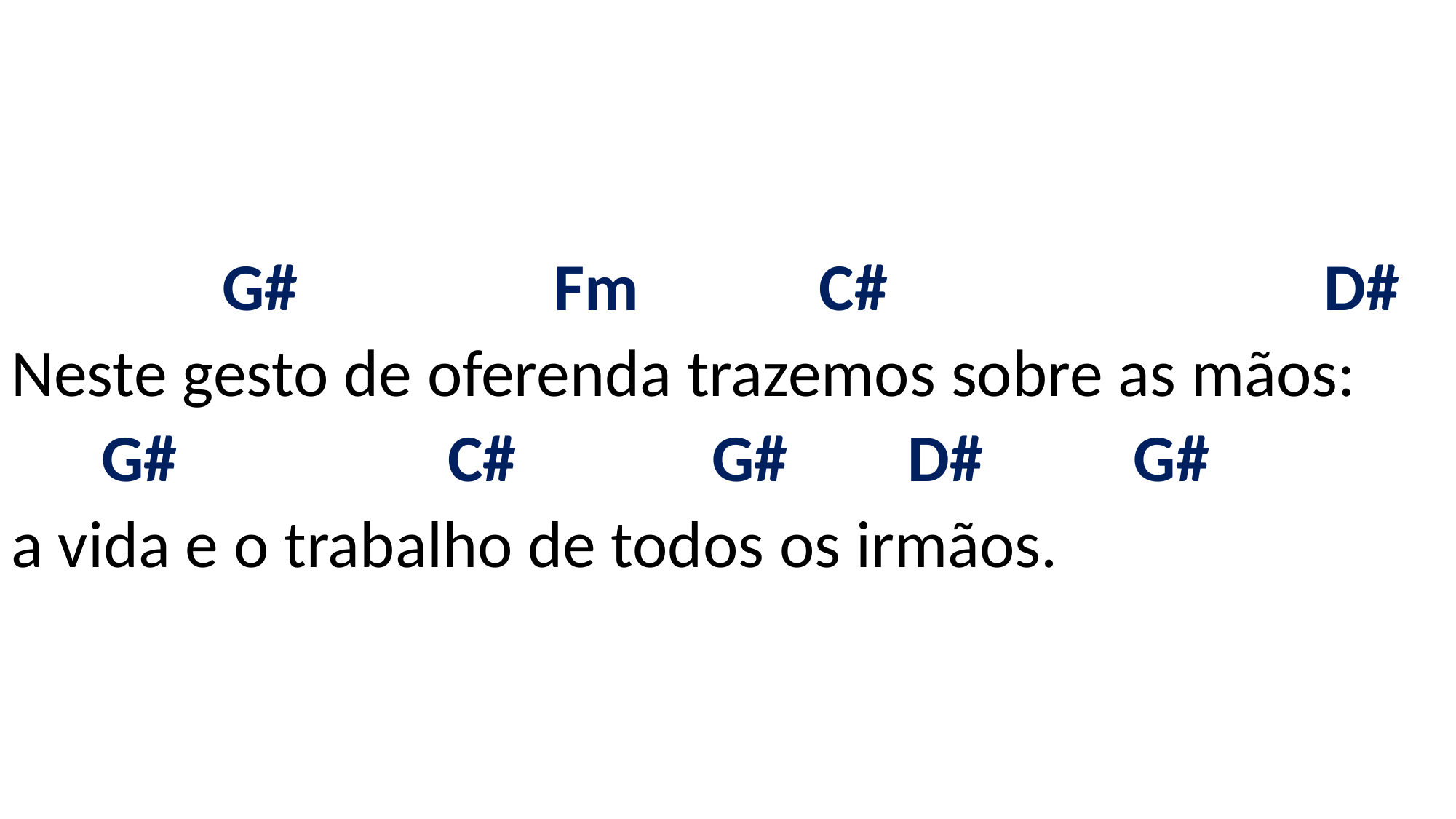

# G#                 Fm            C#                             D# Neste gesto de oferenda trazemos sobre as mãos: G#                  C#             G#        D#          G# a vida e o trabalho de todos os irmãos.